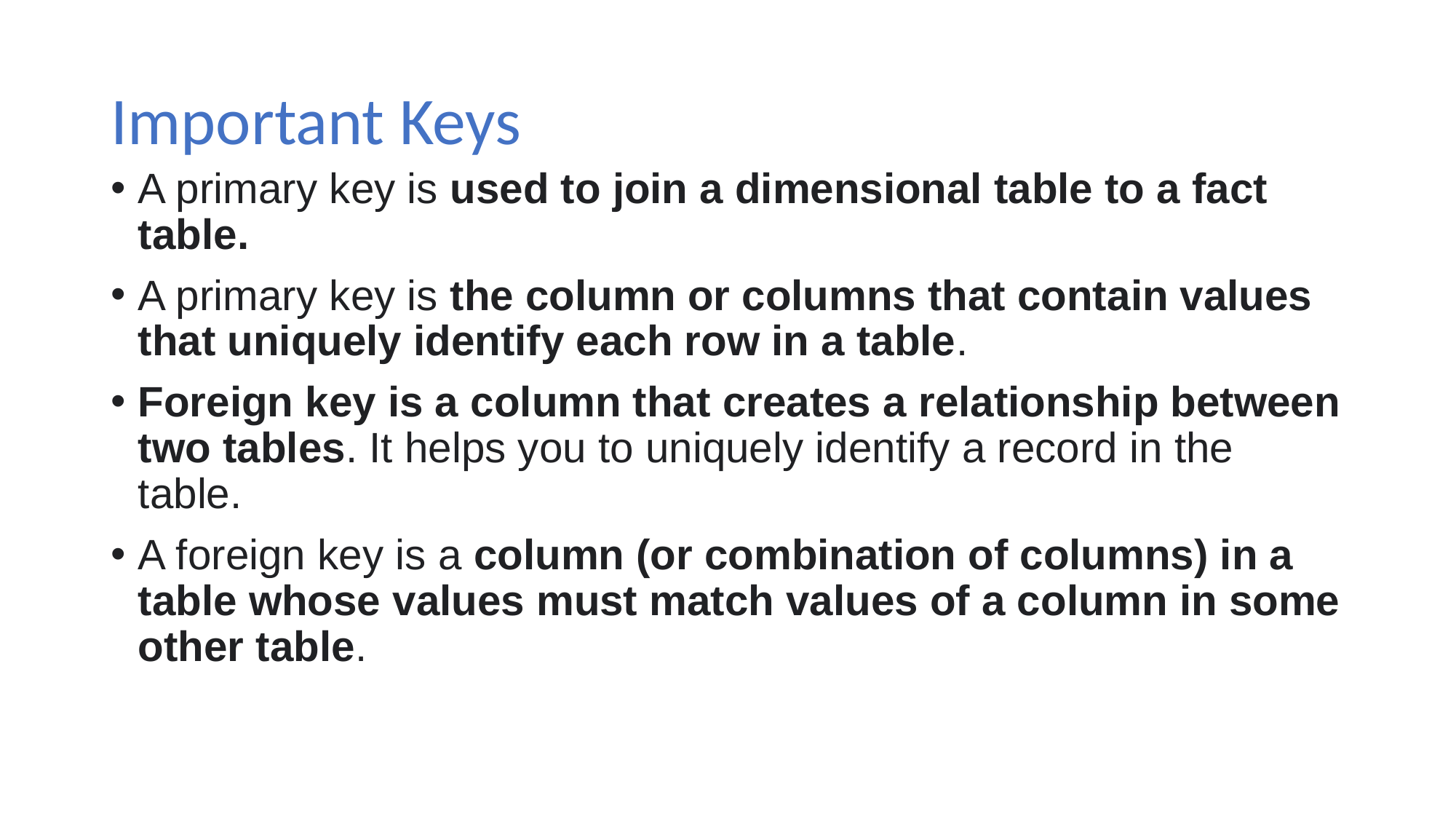

# Important Keys
A primary key is used to join a dimensional table to a fact table.
A primary key is the column or columns that contain values that uniquely identify each row in a table.
Foreign key is a column that creates a relationship between two tables. It helps you to uniquely identify a record in the table.
A foreign key is a column (or combination of columns) in a table whose values must match values of a column in some other table.